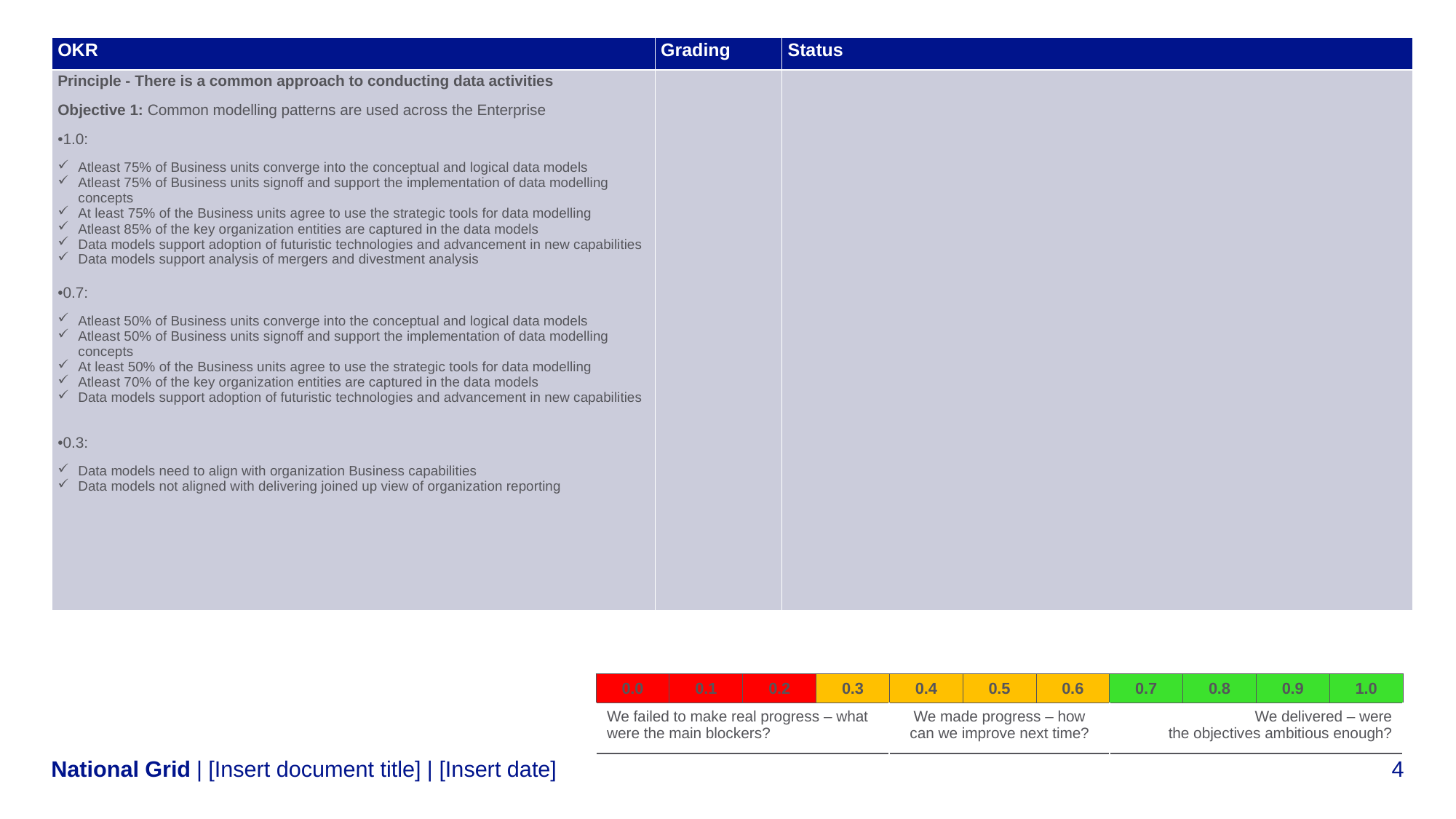

| OKR​ | Grading​ | Status​ |
| --- | --- | --- |
| Principle - There is a common approach to conducting data activities Objective 1: Common modelling patterns are used across the Enterprise 1.0: Atleast 75% of Business units converge into the conceptual and logical data models Atleast 75% of Business units signoff and support the implementation of data modelling concepts At least 75% of the Business units agree to use the strategic tools for data modelling Atleast 85% of the key organization entities are captured in the data models Data models support adoption of futuristic technologies and advancement in new capabilities Data models support analysis of mergers and divestment analysis 0.7:​ Atleast 50% of Business units converge into the conceptual and logical data models Atleast 50% of Business units signoff and support the implementation of data modelling concepts At least 50% of the Business units agree to use the strategic tools for data modelling Atleast 70% of the key organization entities are captured in the data models Data models support adoption of futuristic technologies and advancement in new capabilities 0.3:  Data models need to align with organization Business capabilities Data models not aligned with delivering joined up view of organization reporting | ​ |  |
| 0.0​ | 0.1​ | 0.2​ | 0.3​ | 0.4​ | 0.5​ | 0.6​ | 0.7​ | 0.8​ | 0.9​ | 1.0​ |
| --- | --- | --- | --- | --- | --- | --- | --- | --- | --- | --- |
| We failed to make real progress – what were the main blockers?​ |  |  |  | We made progress – how can we improve next time?​ |  |  | We delivered – were the objectives ambitious enough?​ |  |  |  |
| [Insert document title] | [Insert date]